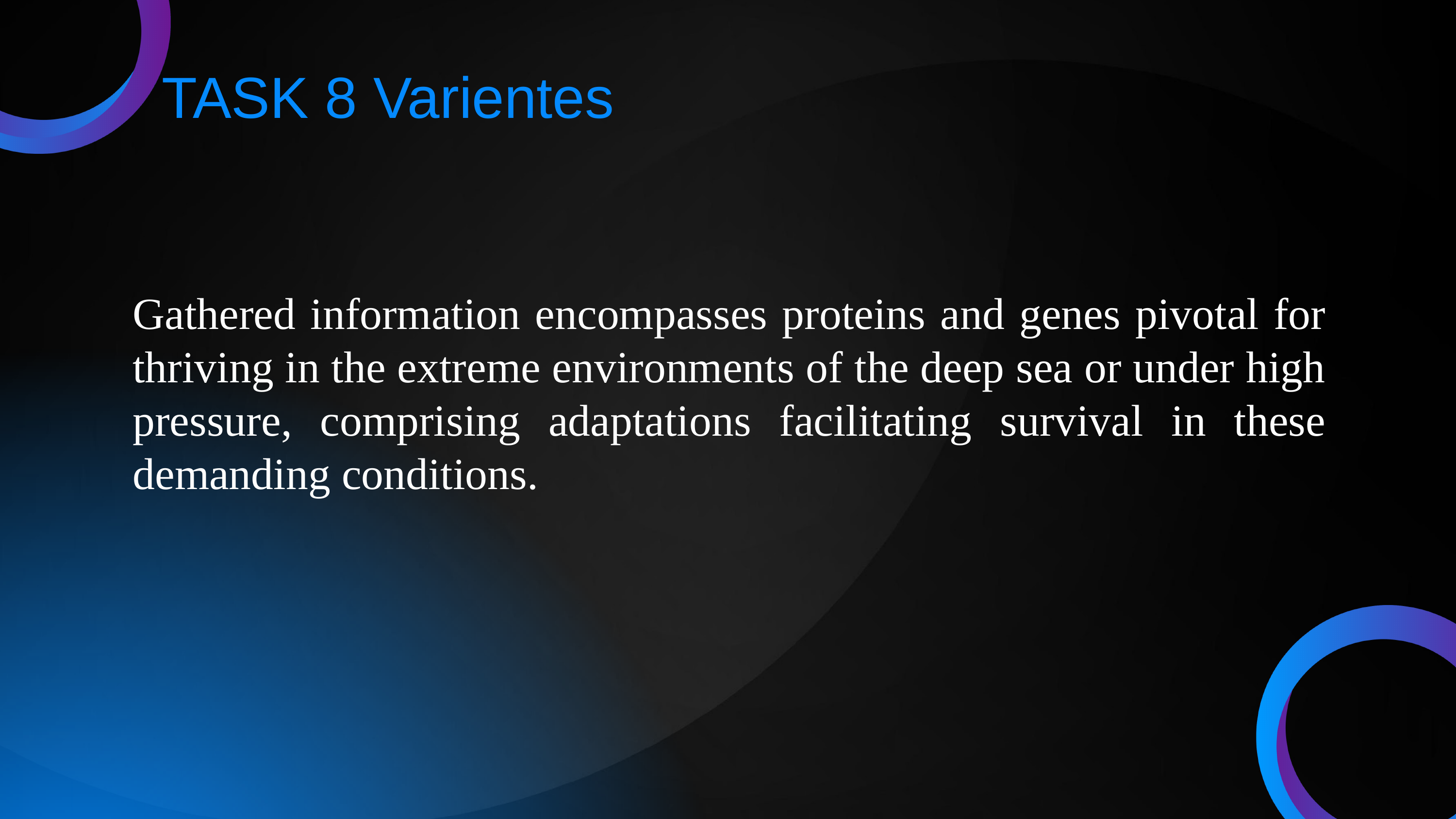

TASK 8 Varientes

Gathered information encompasses proteins and genes pivotal for thriving in the extreme environments of the deep sea or under high pressure, comprising adaptations facilitating survival in these demanding conditions.